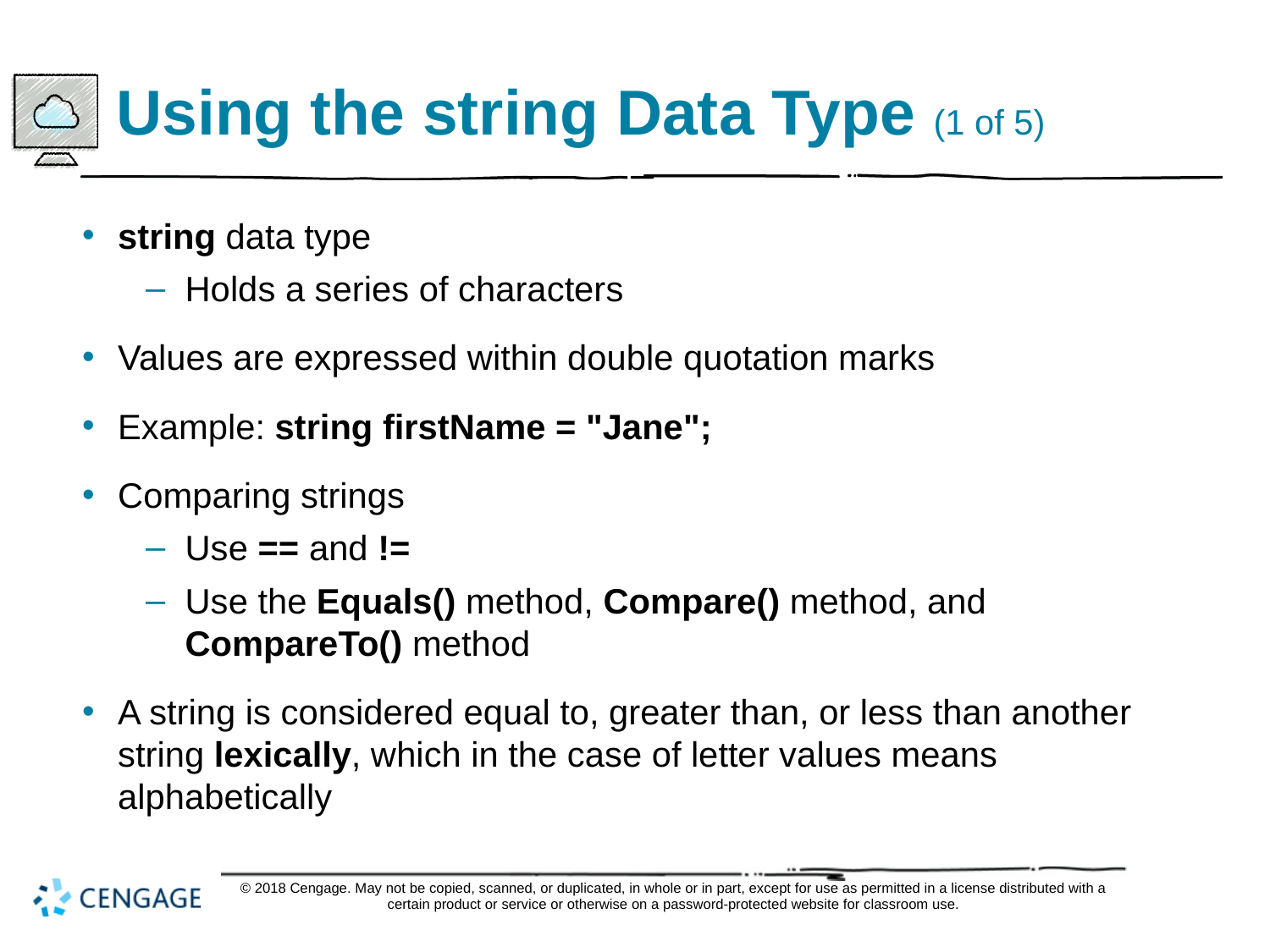

# Using the string Data Type (1 of 5)
string data type
Holds a series of characters
Values are expressed within double quotation marks
Example: string firstName = "Jane";
Comparing strings
Use == and !=
Use the Equals() method, Compare() method, and CompareTo() method
A string is considered equal to, greater than, or less than another string lexically, which in the case of letter values means alphabetically
© 2018 Cengage. May not be copied, scanned, or duplicated, in whole or in part, except for use as permitted in a license distributed with a certain product or service or otherwise on a password-protected website for classroom use.